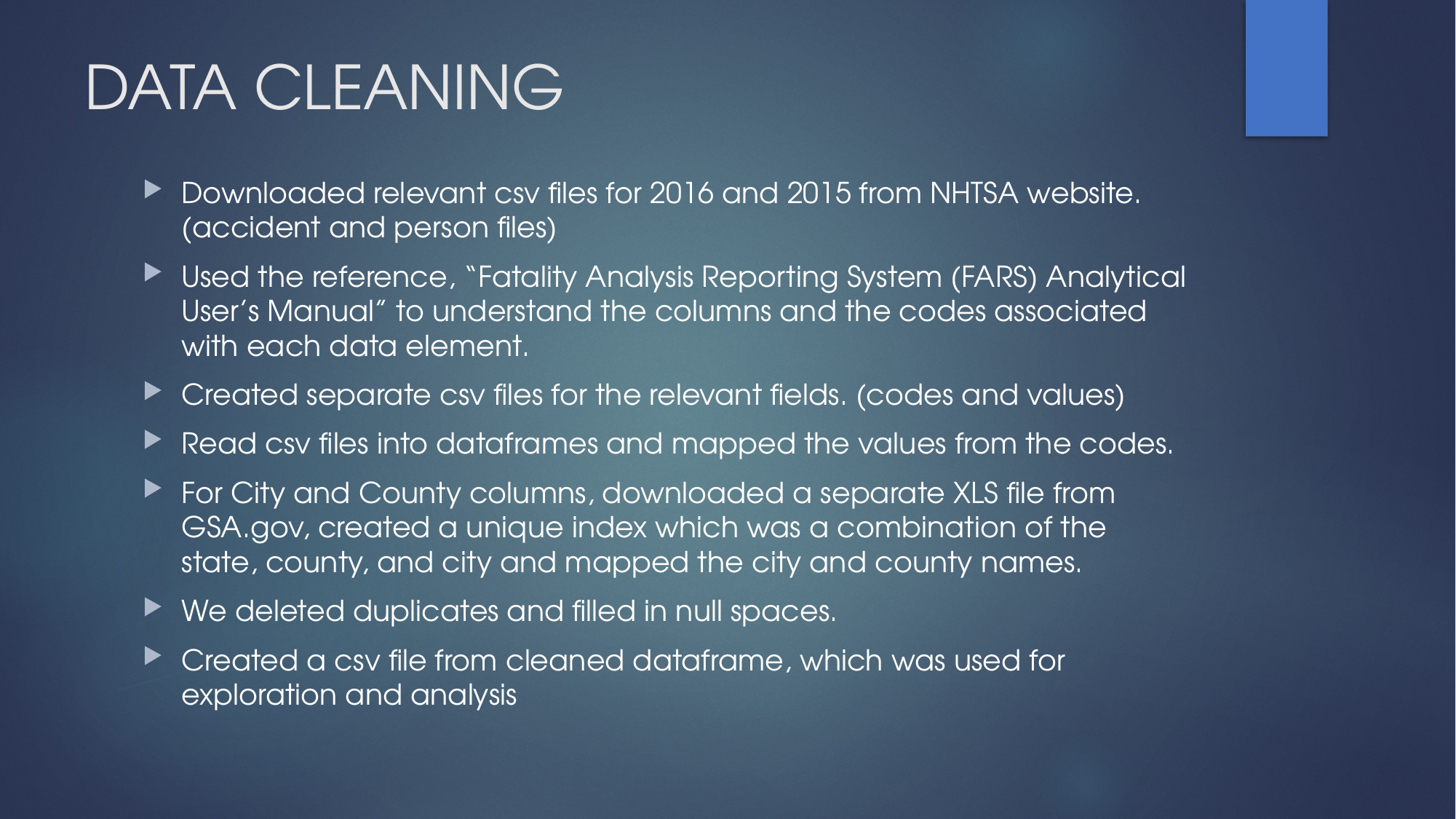

# DATA CLEANING
Downloaded relevant csv files for 2016 and 2015 from NHTSA website. (accident and person files)
Used the reference, “Fatality Analysis Reporting System (FARS) Analytical User’s Manual” to understand the columns and the codes associated with each data element.
Created separate csv files for the relevant fields. (codes and values)
Read csv files into dataframes and mapped the values from the codes.
For City and County columns, downloaded a separate XLS file from GSA.gov, created a unique index which was a combination of the state, county, and city and mapped the city and county names.
We deleted duplicates and filled in null spaces.
Created a csv file from cleaned dataframe, which was used for exploration and analysis